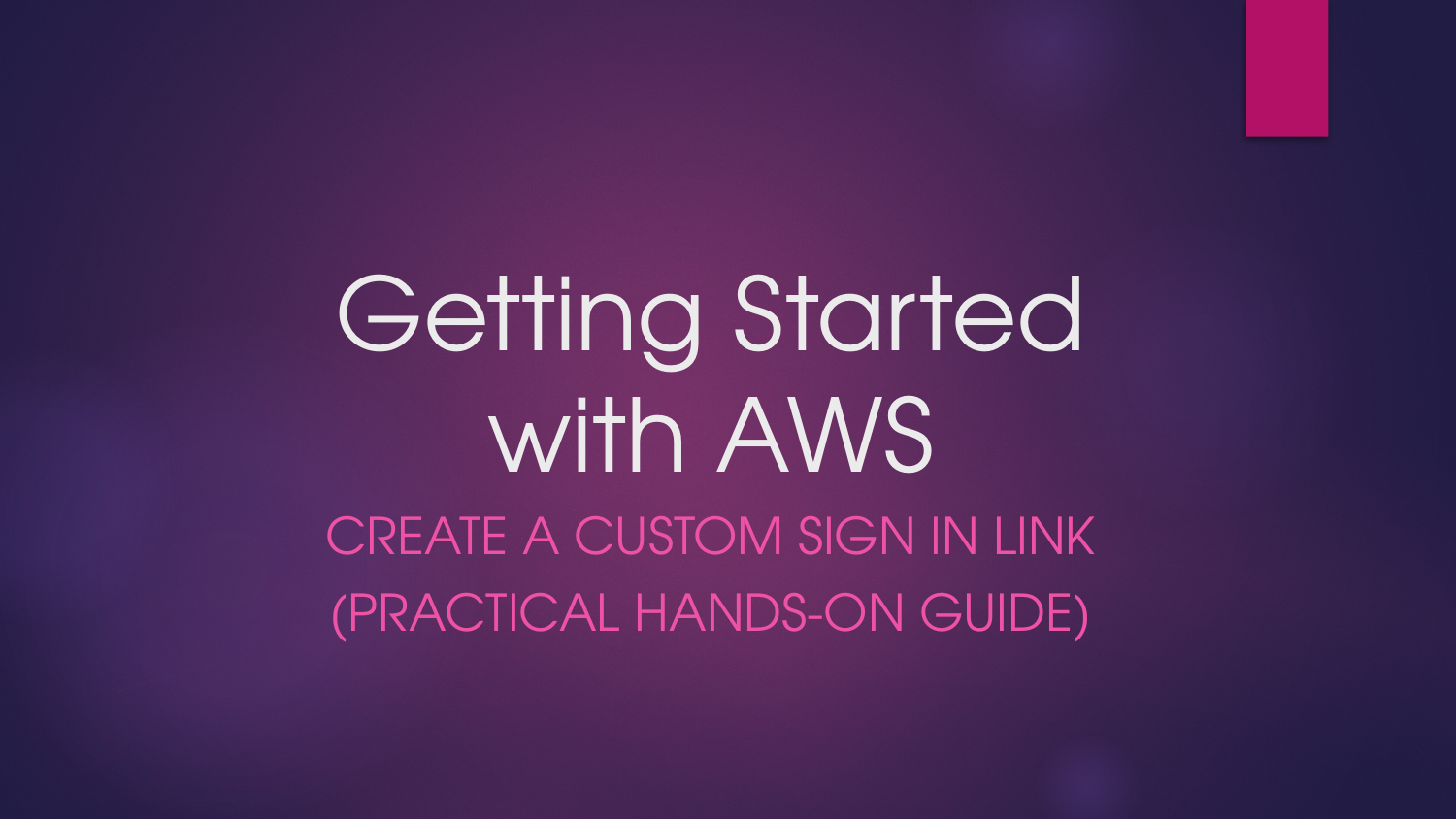

# Getting Started with AWS
CREATE A CUSTOM SIGN IN LINK
(PRACTICAL HANDS-ON GUIDE)